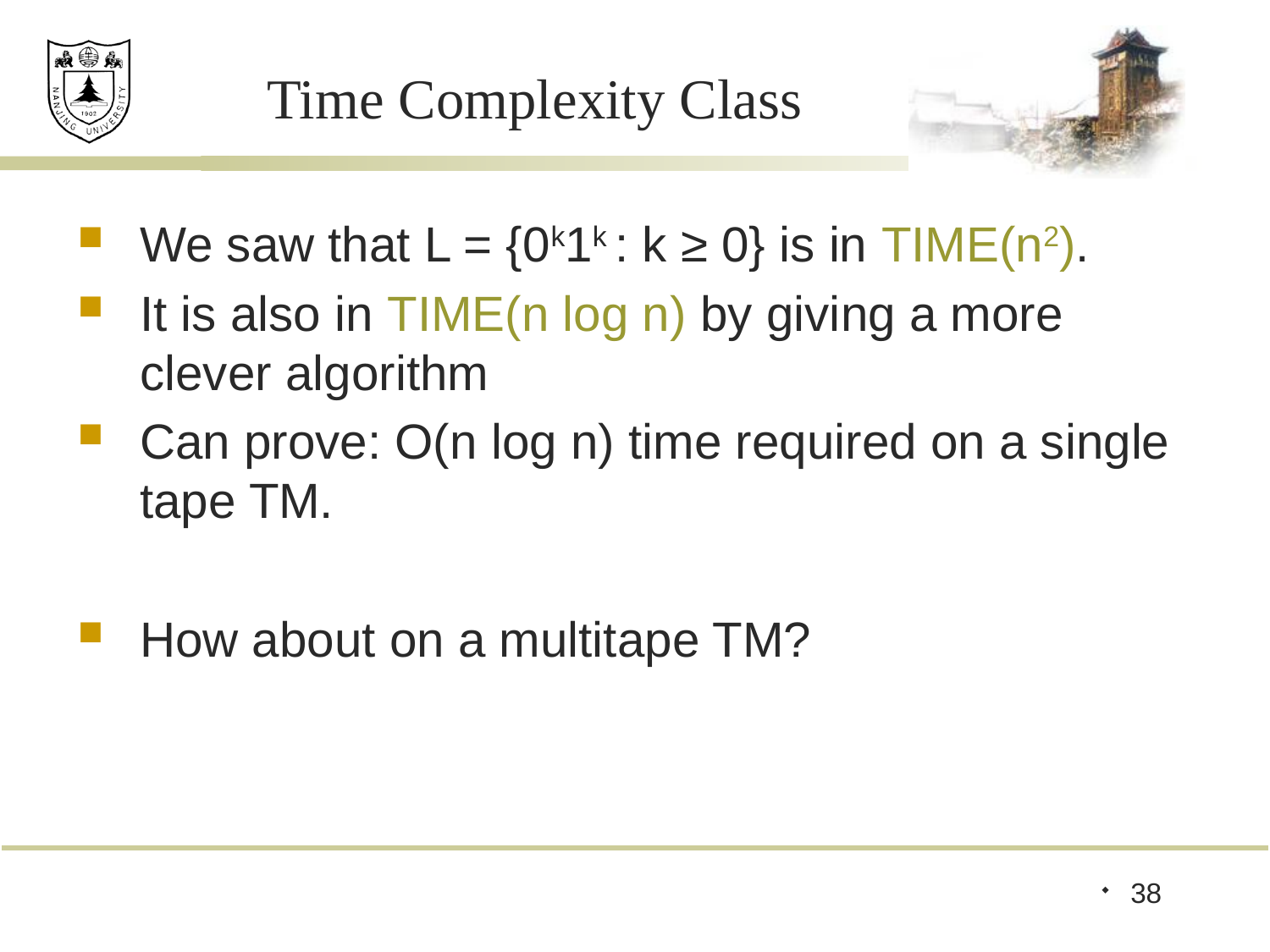

# Time Complexity Class
We saw that L = {0k1k : k ≥ 0} is in TIME(n2).
It is also in TIME(n log n) by giving a more clever algorithm
Can prove: O(n log n) time required on a single tape TM.

How about on a multitape TM?
38